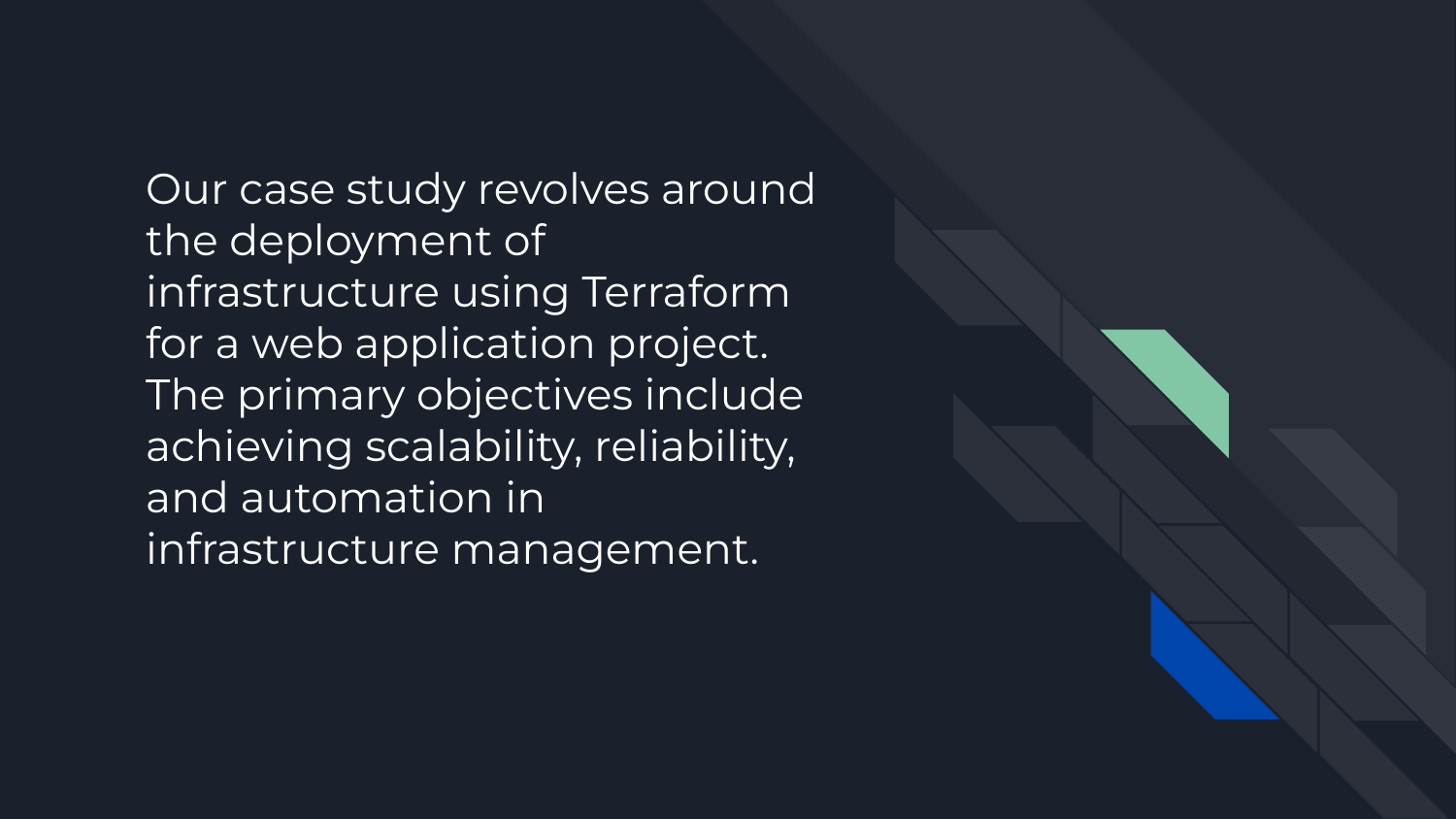

# Our case study revolves around the deployment of infrastructure using Terraform for a web application project. The primary objectives include achieving scalability, reliability, and automation in infrastructure management.